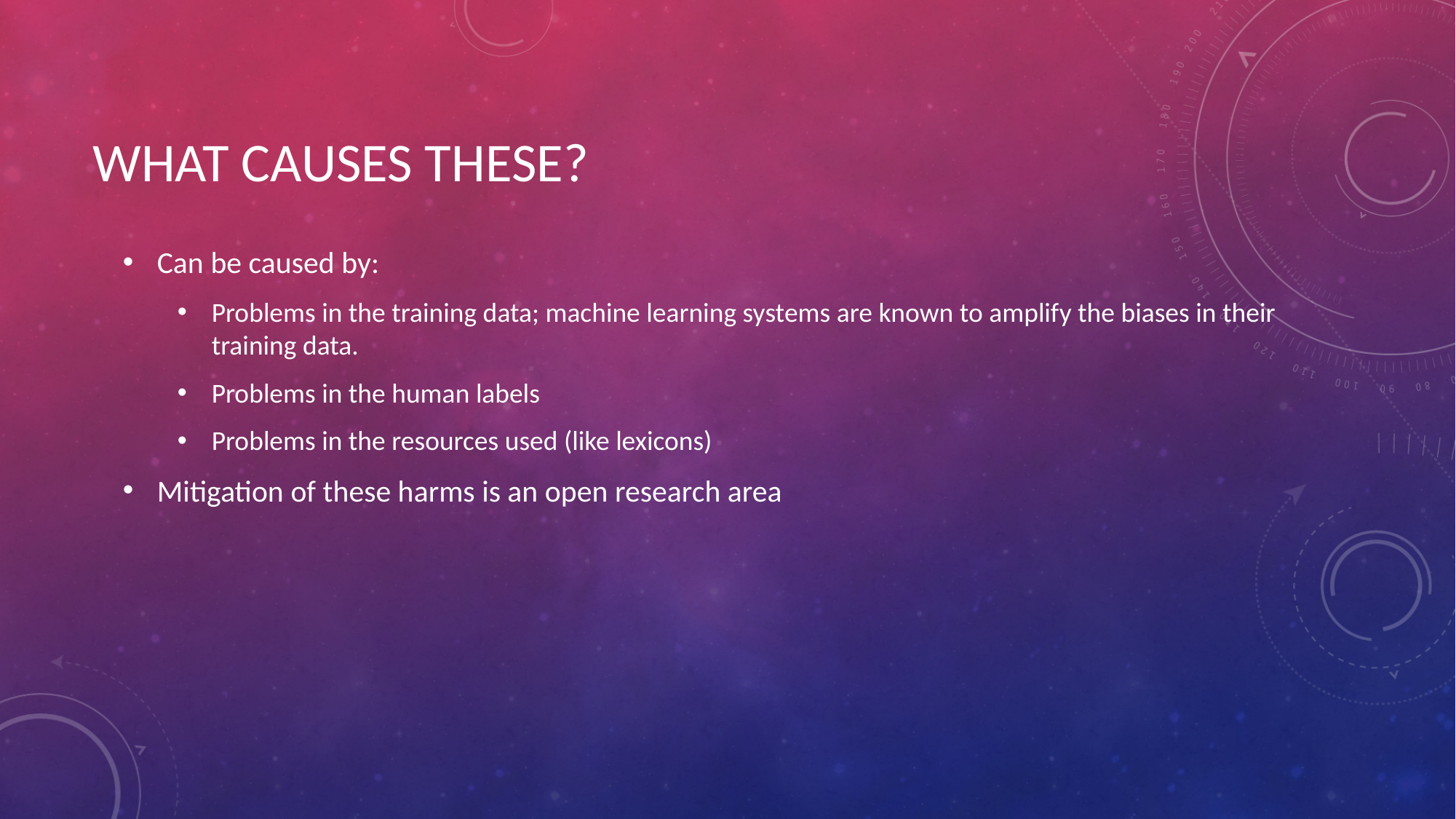

# What causes these?
Can be caused by:
Problems in the training data; machine learning systems are known to amplify the biases in their training data.
Problems in the human labels
Problems in the resources used (like lexicons)
Mitigation of these harms is an open research area